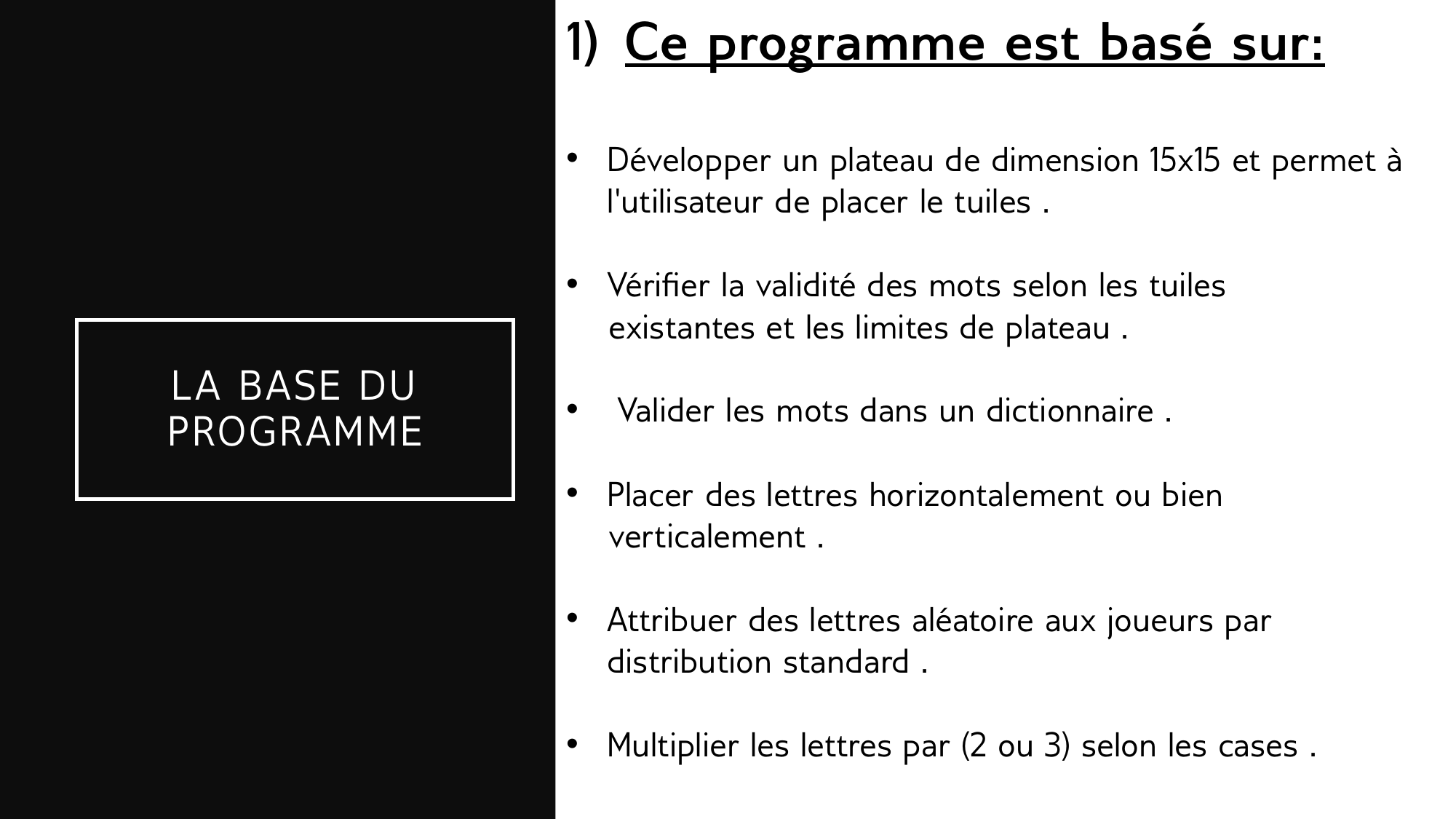

Ce programme est basé sur:

Développer un plateau de dimension 15x15 et permet à l'utilisateur de placer le tuiles .

Vérifier la validité des mots selon les tuiles
    existantes et les limites de plateau .

 Valider les mots dans un dictionnaire .

Placer des lettres horizontalement ou bien
    verticalement .

Attribuer des lettres aléatoire aux joueurs par distribution standard .

Multiplier les lettres par (2 ou 3) selon les cases .

# LA BASE Du PROGRAMME